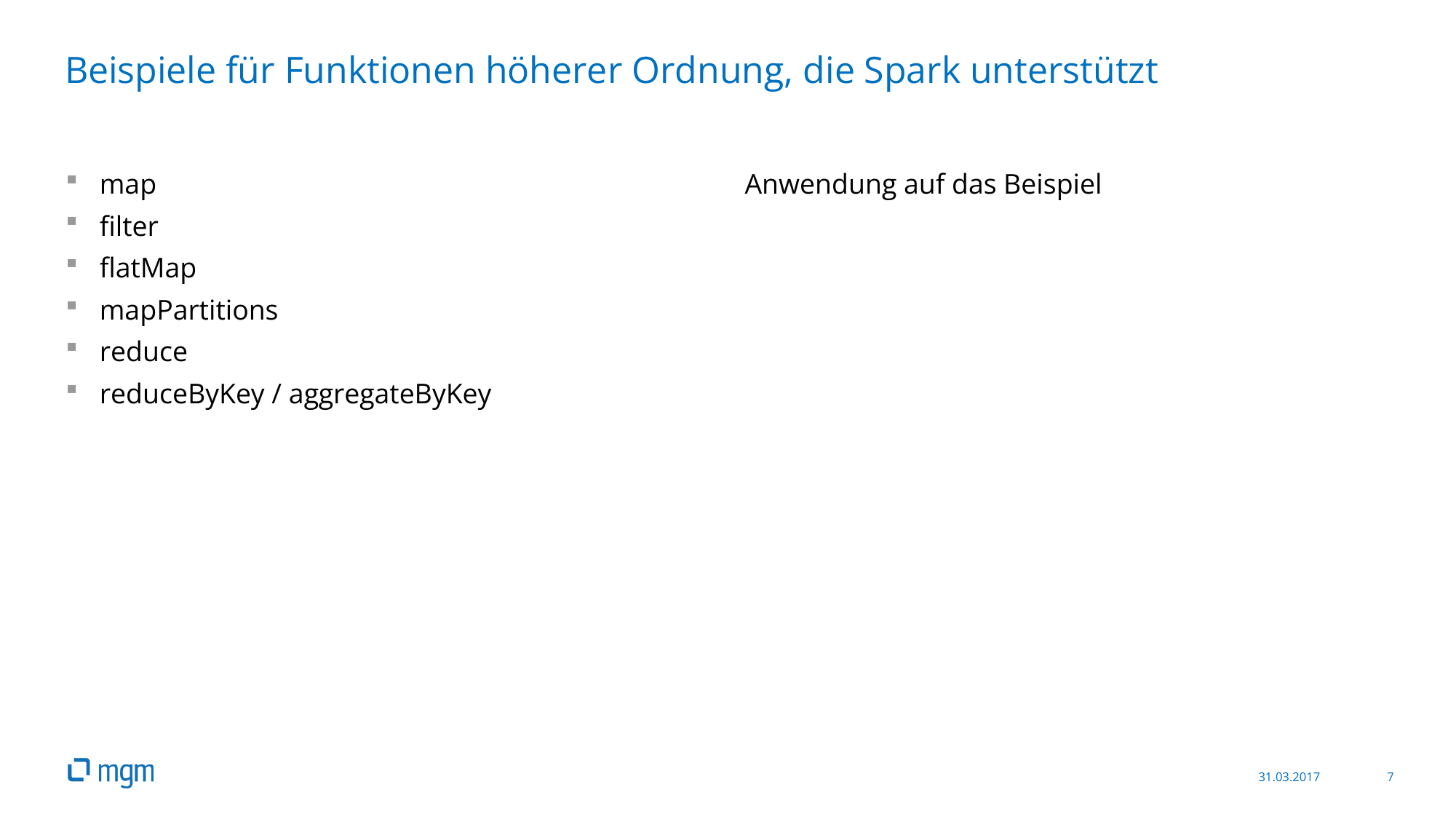

# Beispiele für Funktionen höherer Ordnung, die Spark unterstützt
map
filter
flatMap
mapPartitions
reduce
reduceByKey / aggregateByKey

Anwendung auf das Beispiel